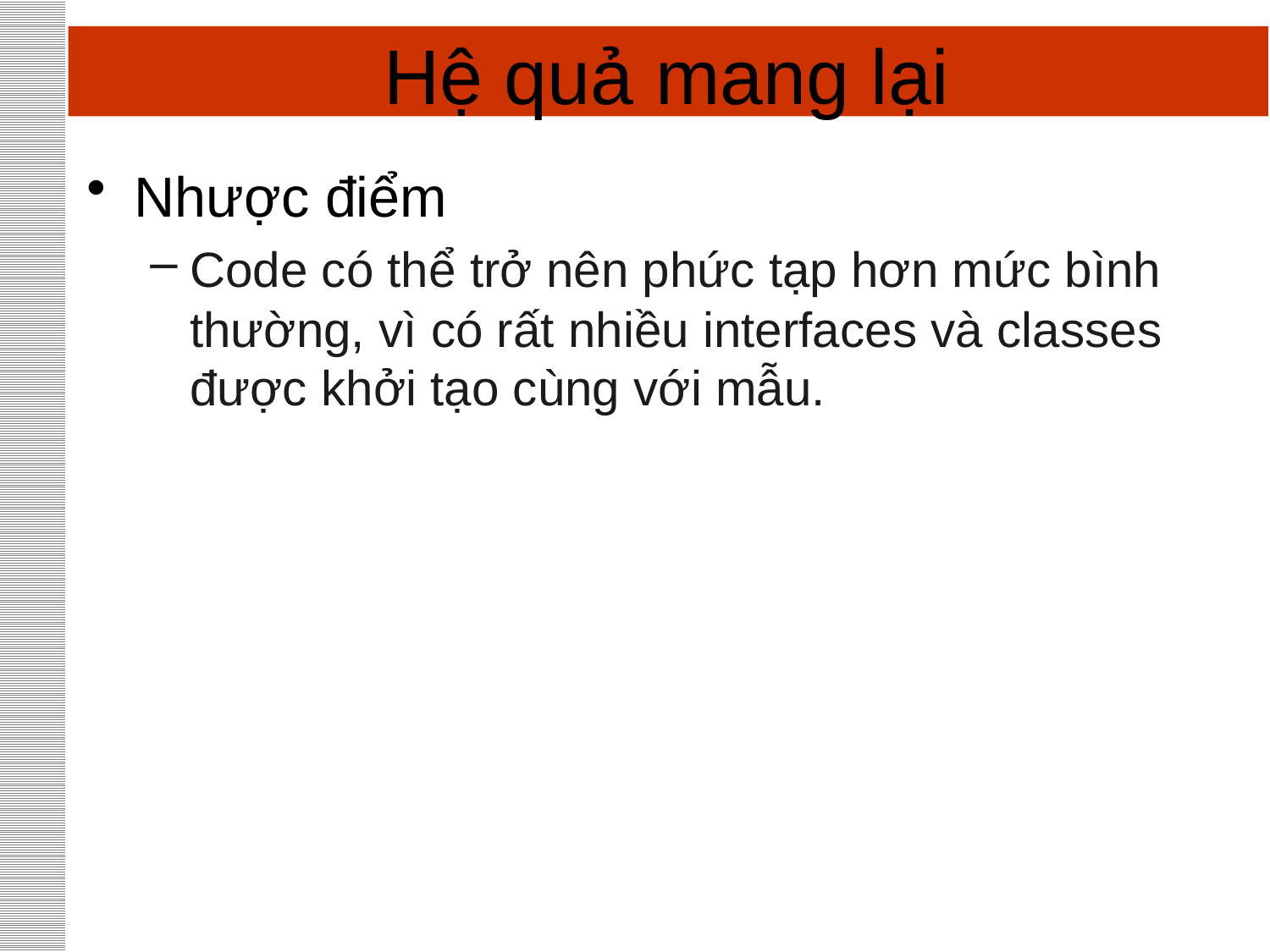

# Hệ quả mang lại
Nhược điểm
Code có thể trở nên phức tạp hơn mức bình thường, vì có rất nhiều interfaces và classes được khởi tạo cùng với mẫu.